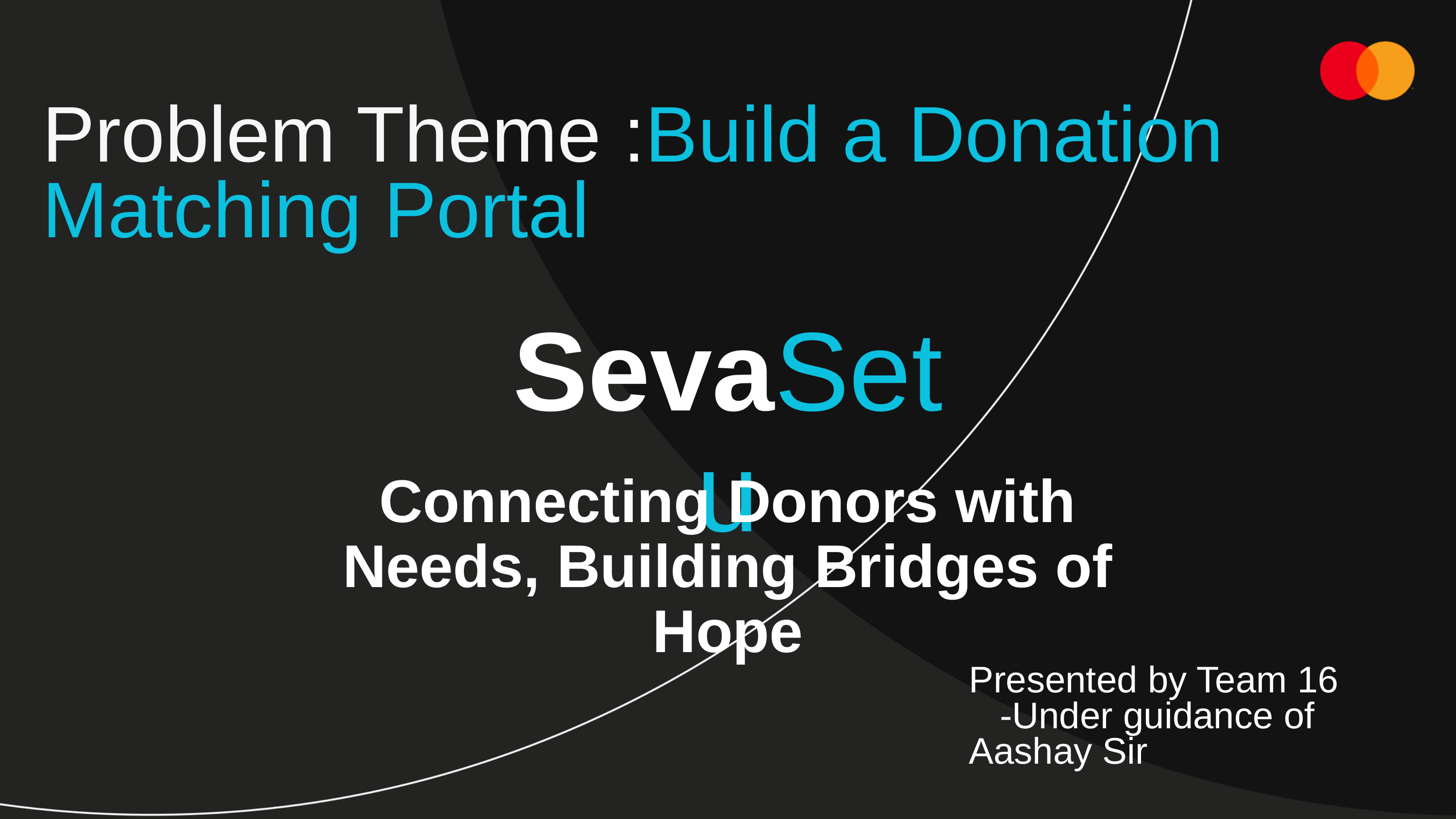

Problem Theme :Build a Donation Matching Portal
SevaSetu
Connecting Donors with Needs, Building Bridges of Hope
Presented by Team 16
   -Under guidance of Aashay Sir